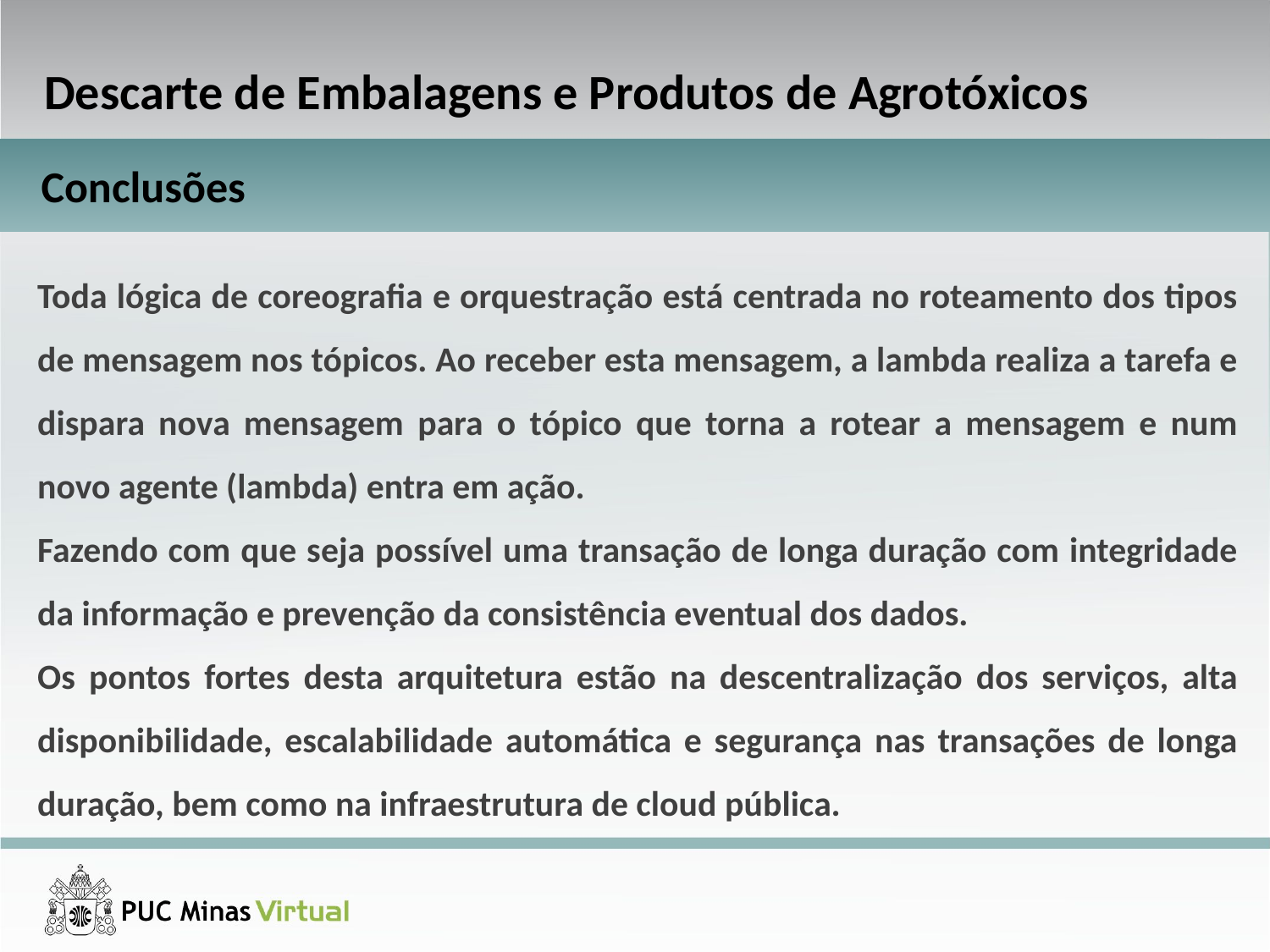

Descarte de Embalagens e Produtos de Agrotóxicos

Conclusões
Toda lógica de coreografia e orquestração está centrada no roteamento dos tipos de mensagem nos tópicos. Ao receber esta mensagem, a lambda realiza a tarefa e dispara nova mensagem para o tópico que torna a rotear a mensagem e num novo agente (lambda) entra em ação.
Fazendo com que seja possível uma transação de longa duração com integridade da informação e prevenção da consistência eventual dos dados.
Os pontos fortes desta arquitetura estão na descentralização dos serviços, alta disponibilidade, escalabilidade automática e segurança nas transações de longa duração, bem como na infraestrutura de cloud pública.